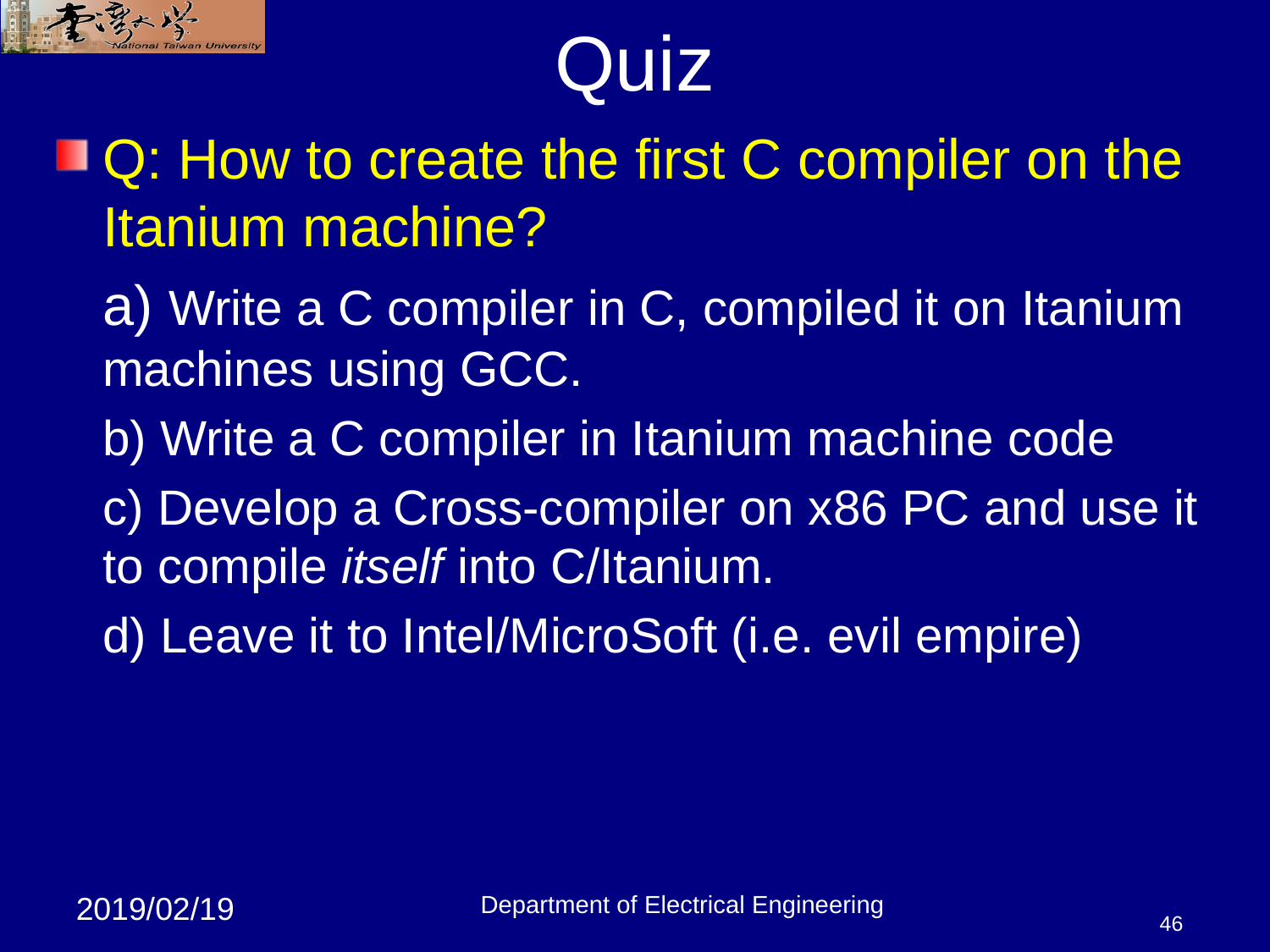

46
# Quiz
Q: How to create the first C compiler on the Itanium machine?
	a) Write a C compiler in C, compiled it on Itanium machines using GCC.
	b) Write a C compiler in Itanium machine code
	c) Develop a Cross-compiler on x86 PC and use it to compile itself into C/Itanium.
	d) Leave it to Intel/MicroSoft (i.e. evil empire)
Department of Electrical Engineering